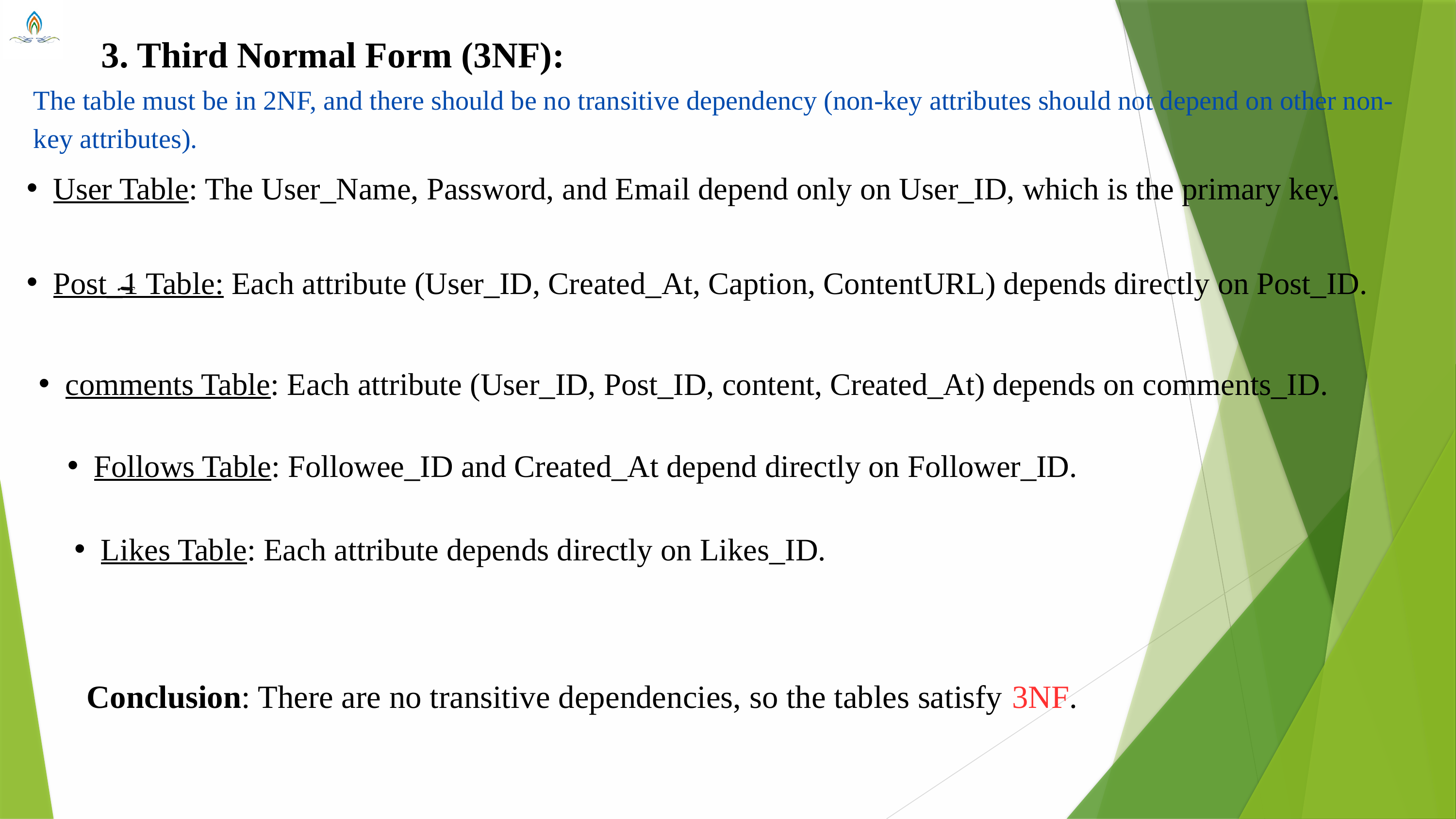

3. Third Normal Form (3NF):
The table must be in 2NF, and there should be no transitive dependency (non-key attributes should not depend on other non-key attributes).
User Table: The User_Name, Password, and Email depend only on User_ID, which is the primary key.
Post_1 Table: Each attribute (User_ID, Created_At, Caption, ContentURL) depends directly on Post_ID.

comments Table: Each attribute (User_ID, Post_ID, content, Created_At) depends on comments_ID.
Follows Table: Followee_ID and Created_At depend directly on Follower_ID.
Likes Table: Each attribute depends directly on Likes_ID.
Conclusion: There are no transitive dependencies, so the tables satisfy 3NF.